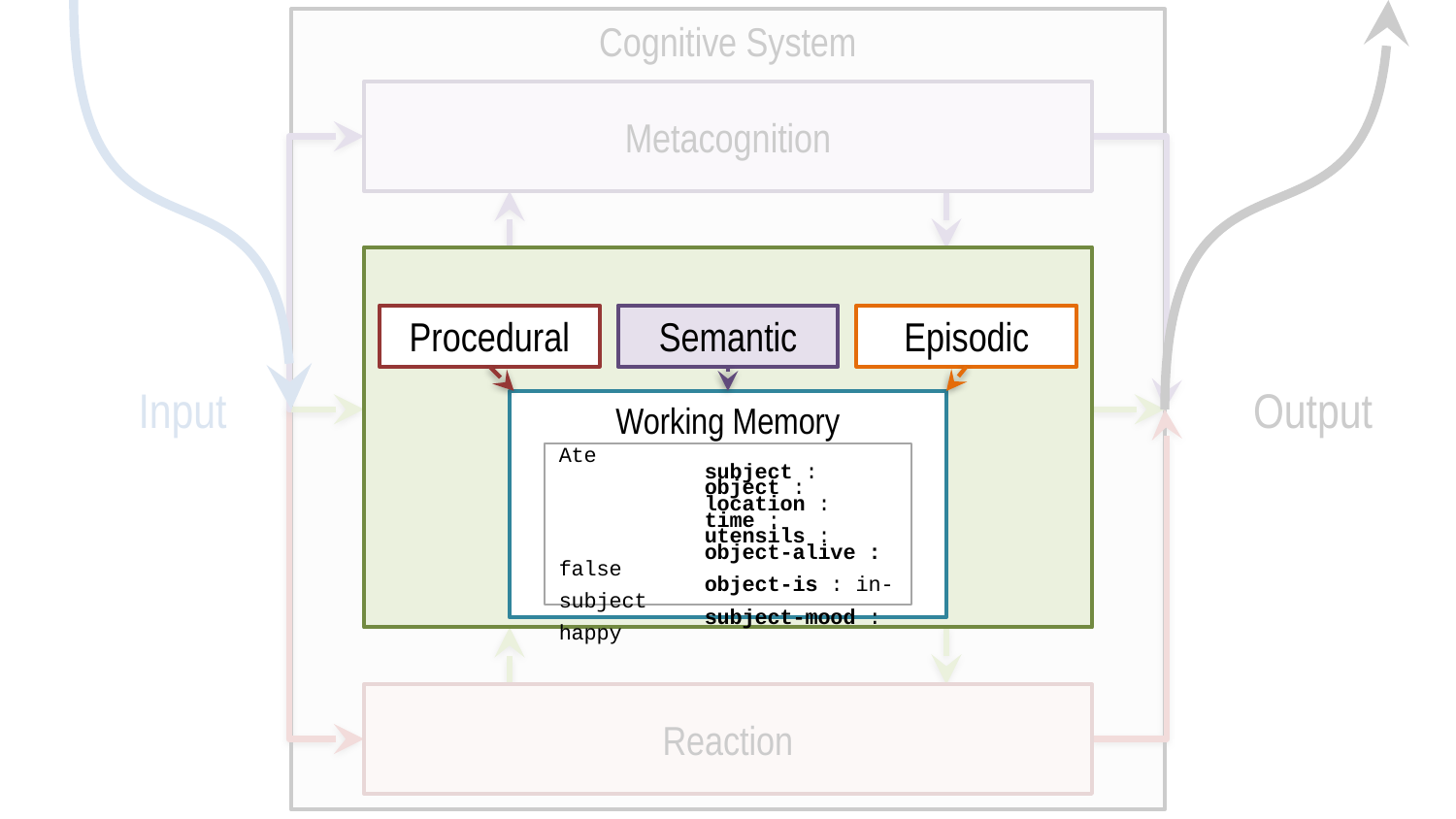

Cognitive System
Metacognition

Procedural
Semantic
Episodic
Output
Input
Working Memory
Ate
	subject :
	object :
	location :
	time :
	utensils :
	object-alive : false
	object-is : in-subject
	subject-mood : happy
Reaction